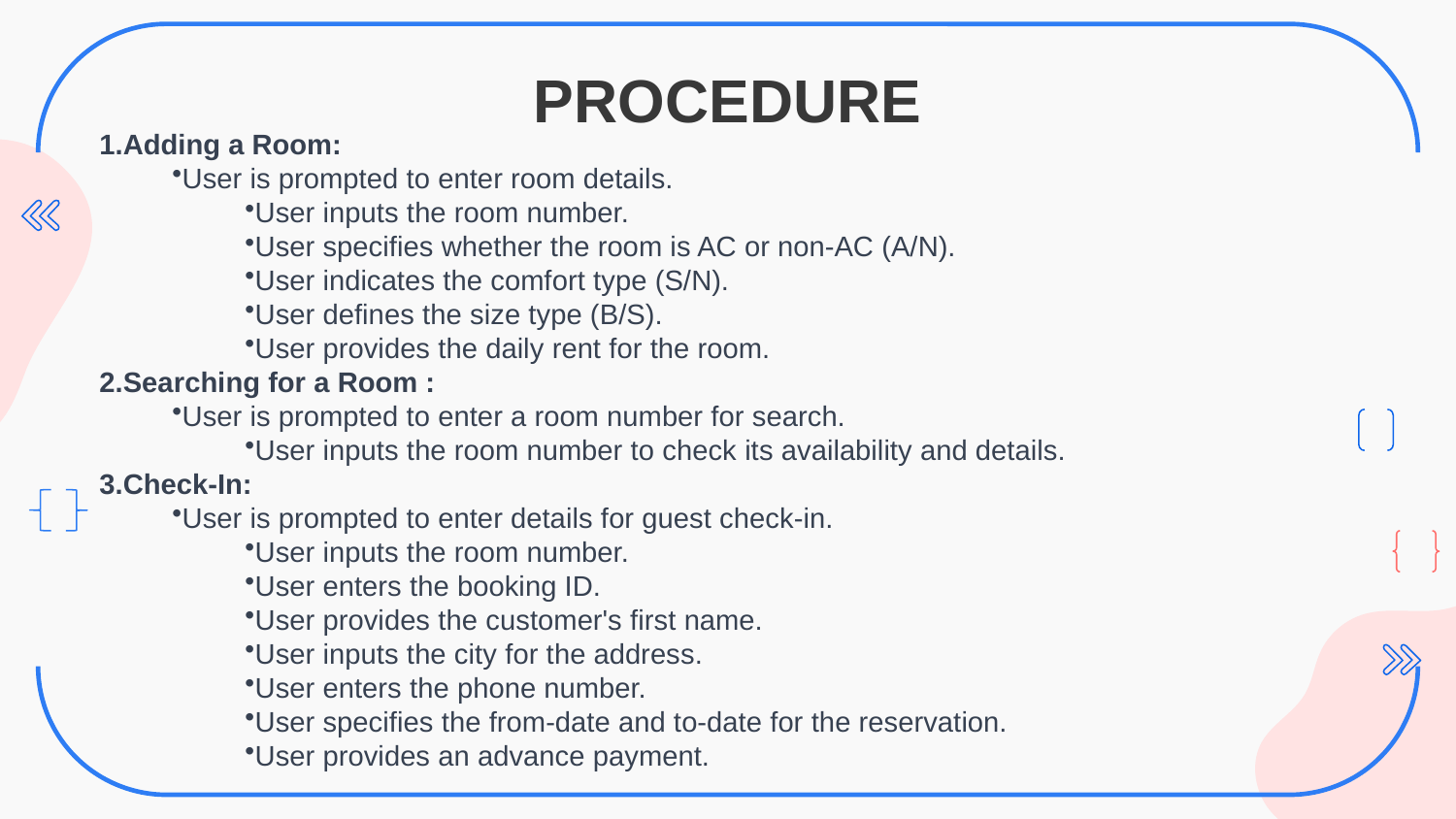

# PROCEDURE

Adding a Room:
User is prompted to enter room details.
User inputs the room number.
User specifies whether the room is AC or non-AC (A/N).
User indicates the comfort type (S/N).
User defines the size type (B/S).
User provides the daily rent for the room.
Searching for a Room :
User is prompted to enter a room number for search.
User inputs the room number to check its availability and details.
Check-In:
User is prompted to enter details for guest check-in.
User inputs the room number.
User enters the booking ID.
User provides the customer's first name.
User inputs the city for the address.
User enters the phone number.
User specifies the from-date and to-date for the reservation.
User provides an advance payment.